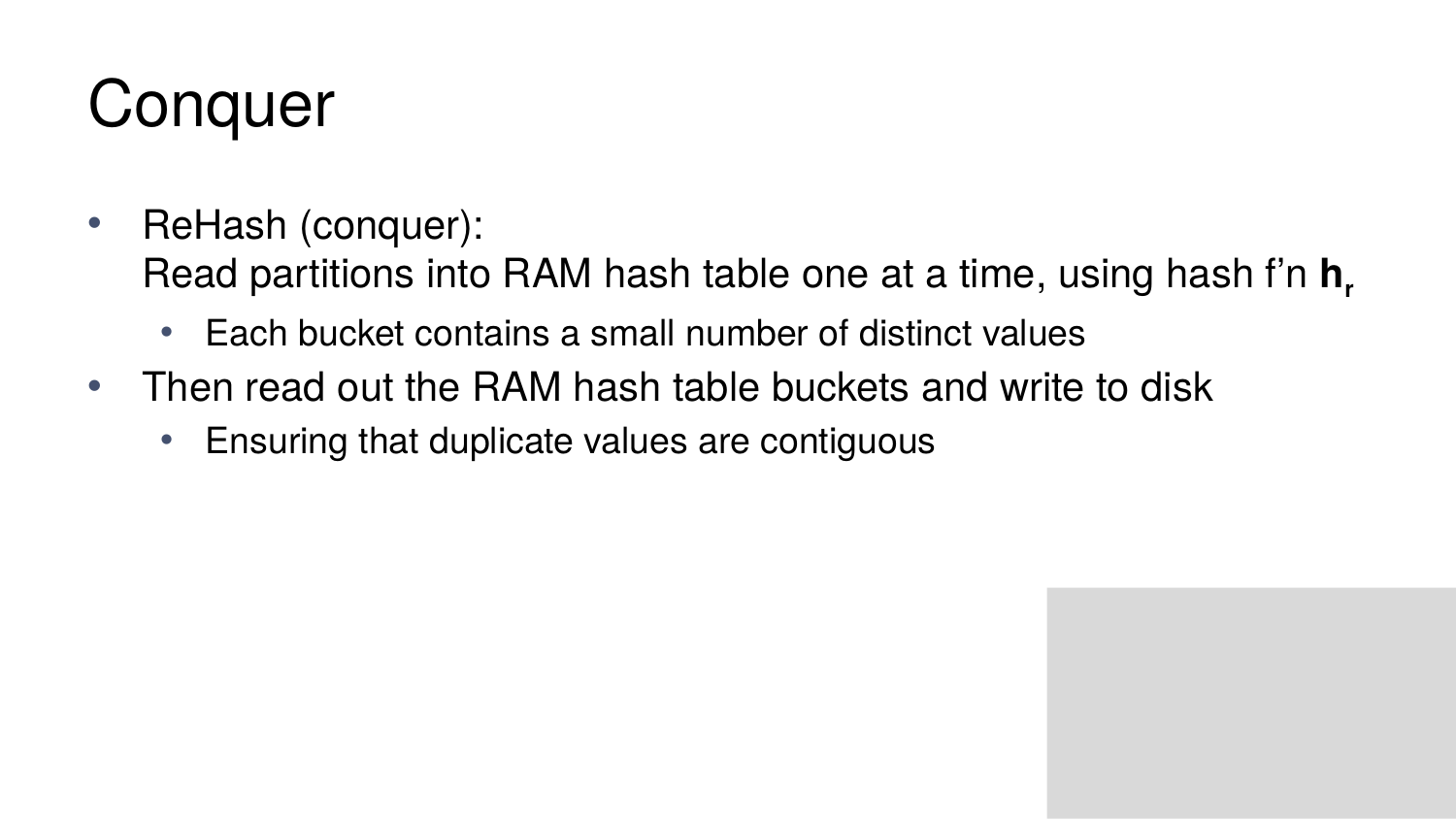

# Conquer
ReHash (conquer):
Read partitions into RAM hash table one at a time, using hash f’n hr
Each bucket contains a small number of distinct values
Then read out the RAM hash table buckets and write to disk
Ensuring that duplicate values are contiguous